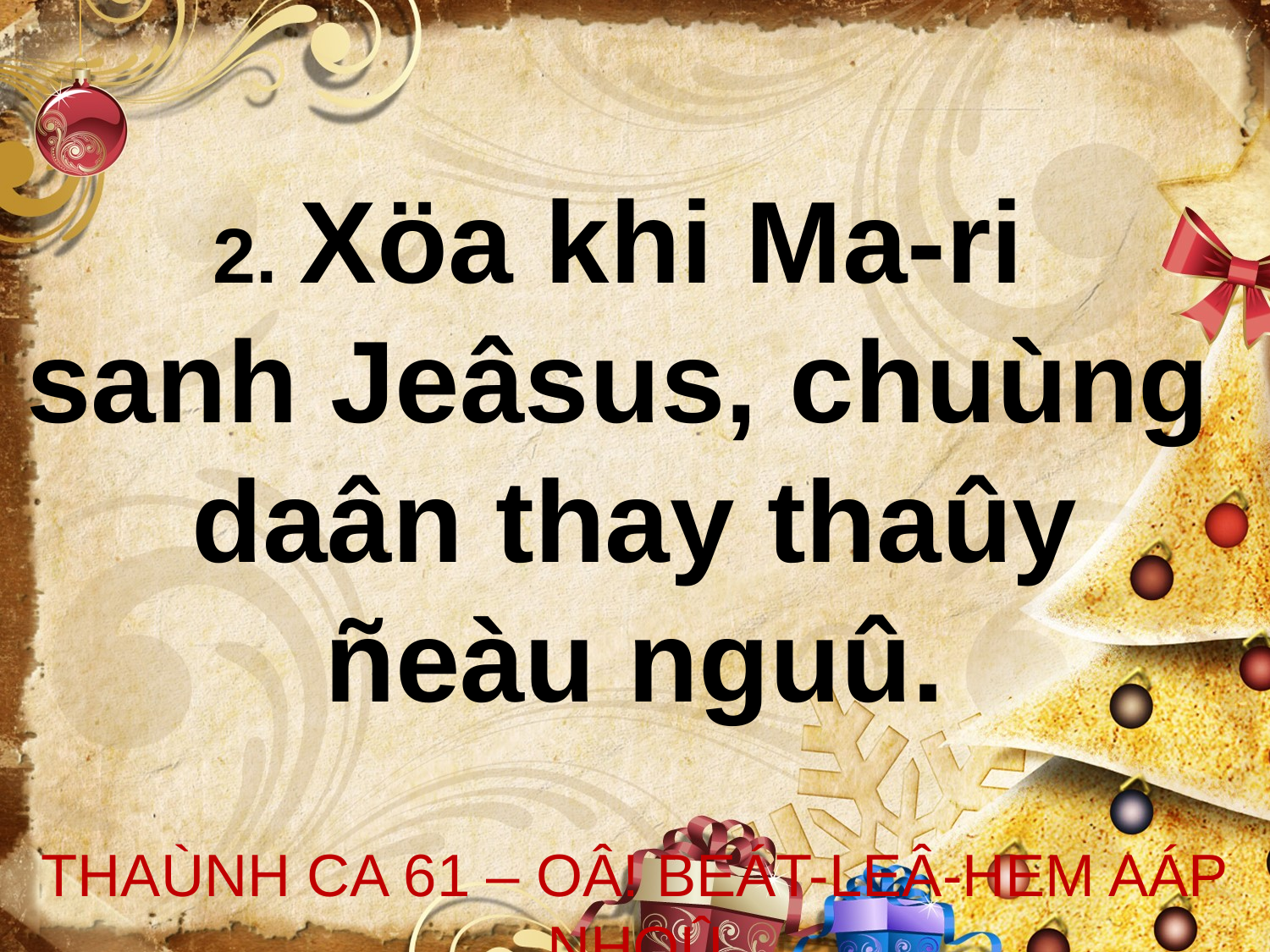

2. Xöa khi Ma-ri
sanh Jeâsus, chuùng
daân thay thaûy
ñeàu nguû.
THAÙNH CA 61 – OÂ! BEÁT-LEÂ-HEM AÁP NHOÛ